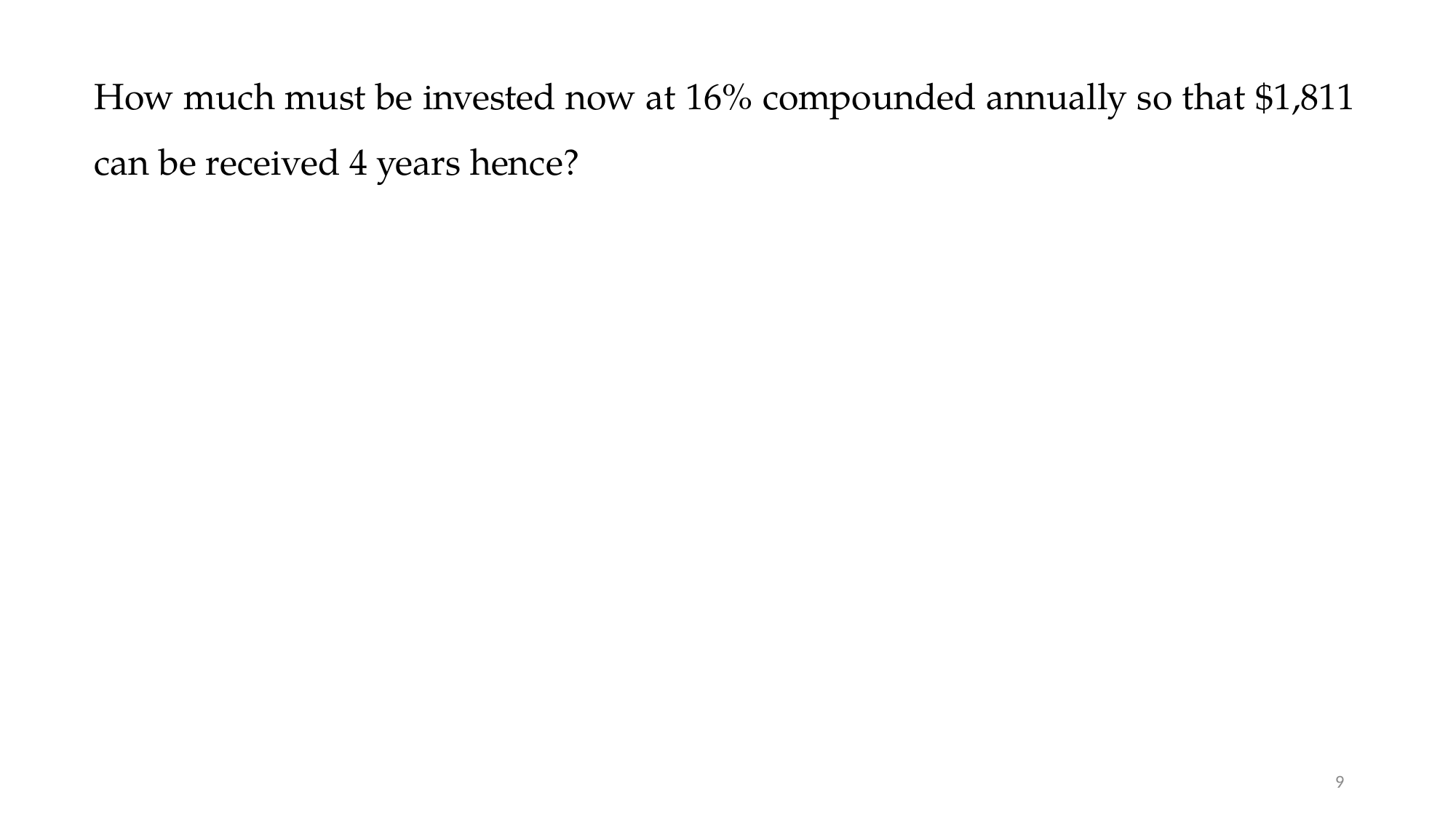

How much must be invested now at 16% compounded annually so that $1,811 can be received 4 years hence?
9